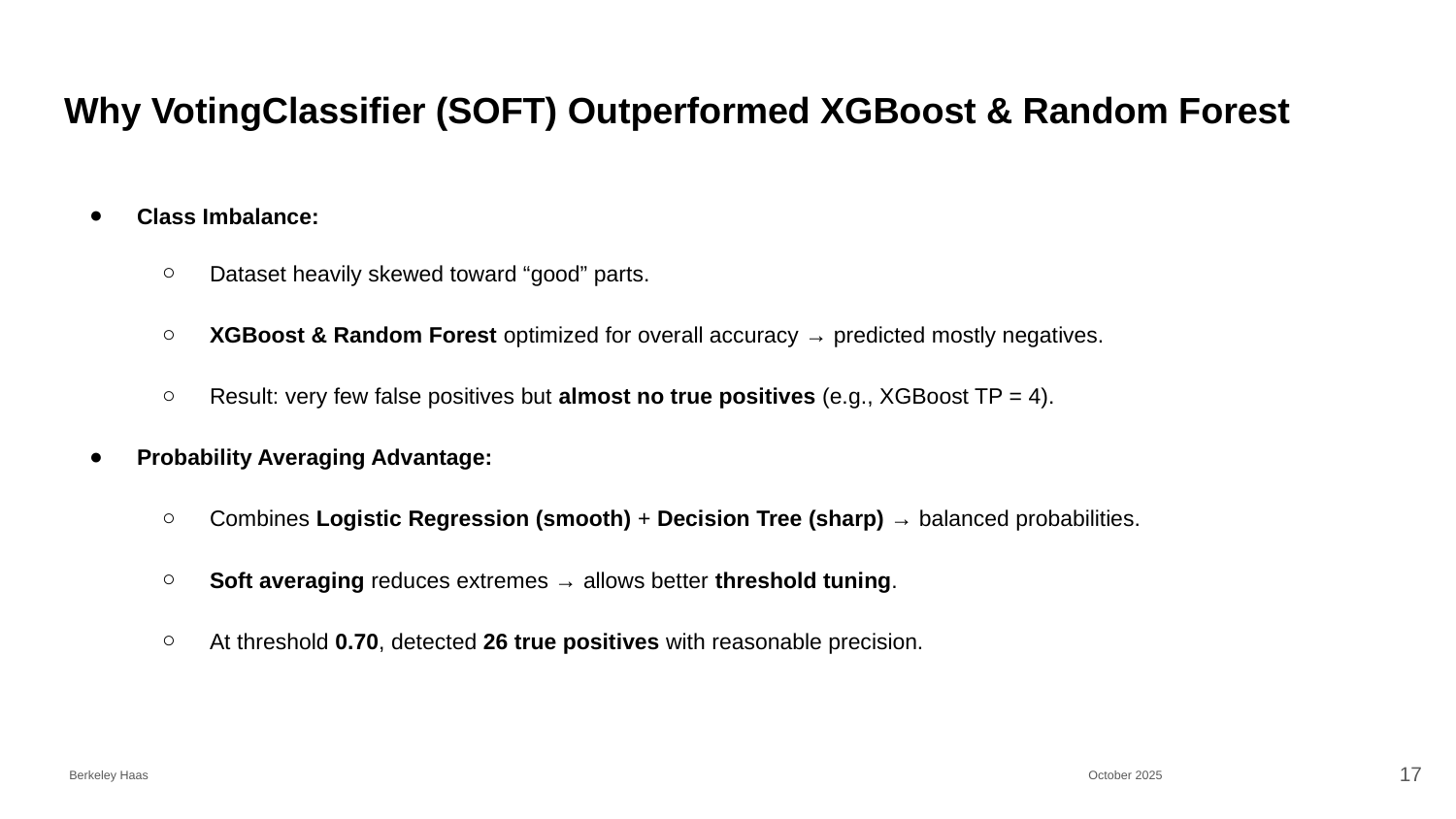

# Why VotingClassifier (SOFT) Outperformed XGBoost & Random Forest
Class Imbalance:
Dataset heavily skewed toward “good” parts.
XGBoost & Random Forest optimized for overall accuracy → predicted mostly negatives.
Result: very few false positives but almost no true positives (e.g., XGBoost TP = 4).
Probability Averaging Advantage:
Combines Logistic Regression (smooth) + Decision Tree (sharp) → balanced probabilities.
Soft averaging reduces extremes → allows better threshold tuning.
At threshold 0.70, detected 26 true positives with reasonable precision.

17